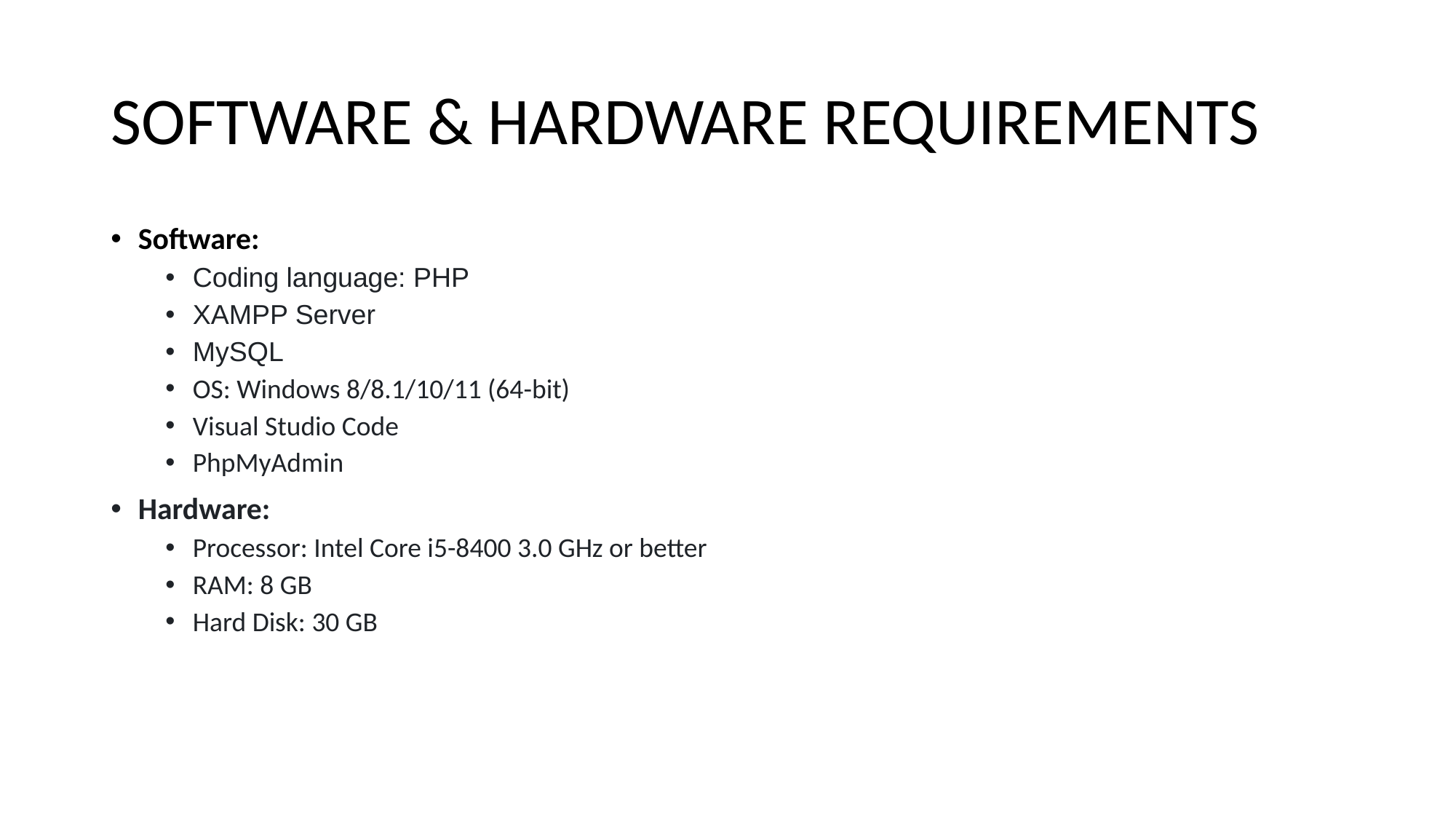

# SOFTWARE & HARDWARE REQUIREMENTS
Software:
Coding language: PHP
XAMPP Server
MySQL
OS: Windows 8/8.1/10/11 (64-bit)
Visual Studio Code
PhpMyAdmin
Hardware:
Processor: Intel Core i5-8400 3.0 GHz or better
RAM: 8 GB
Hard Disk: 30 GB